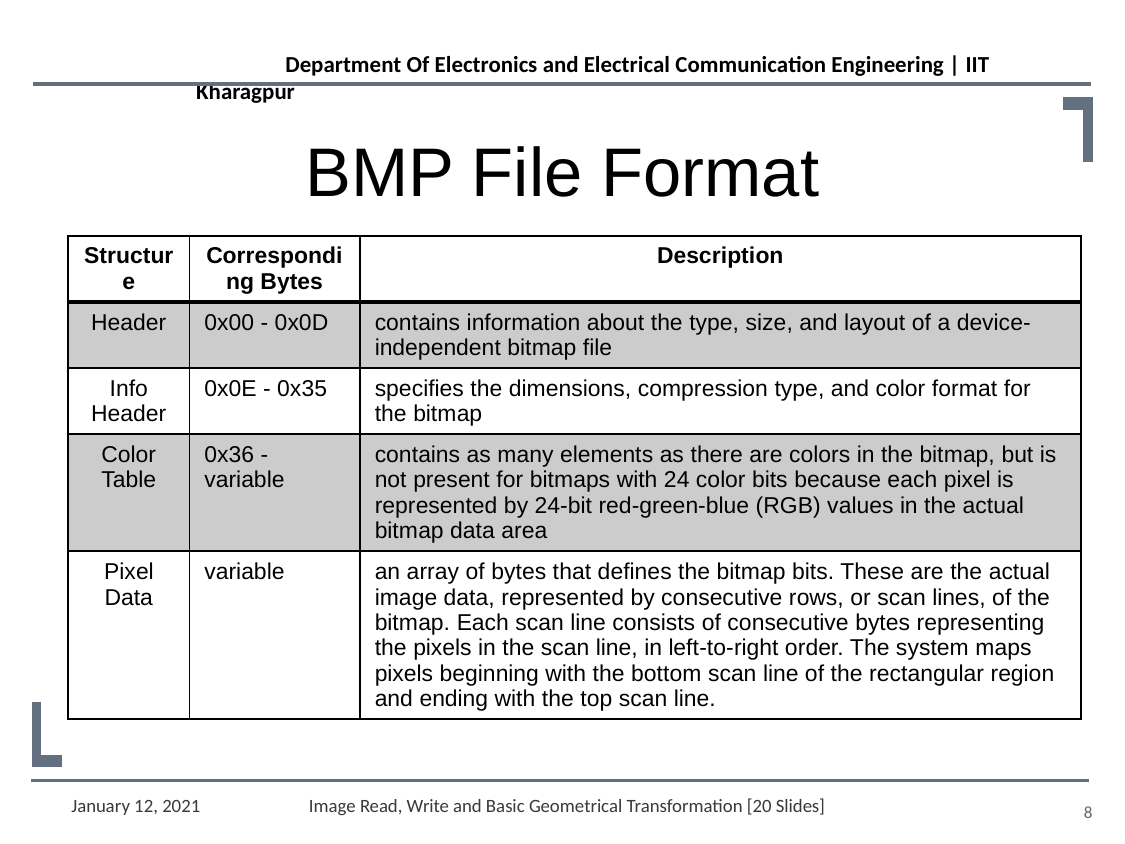

# BMP File Format
| Structure | Corresponding Bytes | Description |
| --- | --- | --- |
| Header | 0x00 - 0x0D | contains information about the type, size, and layout of a device-independent bitmap file |
| Info Header | 0x0E - 0x35 | specifies the dimensions, compression type, and color format for the bitmap |
| Color Table | 0x36 - variable | contains as many elements as there are colors in the bitmap, but is not present for bitmaps with 24 color bits because each pixel is represented by 24-bit red-green-blue (RGB) values in the actual bitmap data area |
| Pixel Data | variable | an array of bytes that defines the bitmap bits. These are the actual image data, represented by consecutive rows, or scan lines, of the bitmap. Each scan line consists of consecutive bytes representing the pixels in the scan line, in left-to-right order. The system maps pixels beginning with the bottom scan line of the rectangular region and ending with the top scan line. |
January 12, 2021
Image Read, Write and Basic Geometrical Transformation [20 Slides]
8